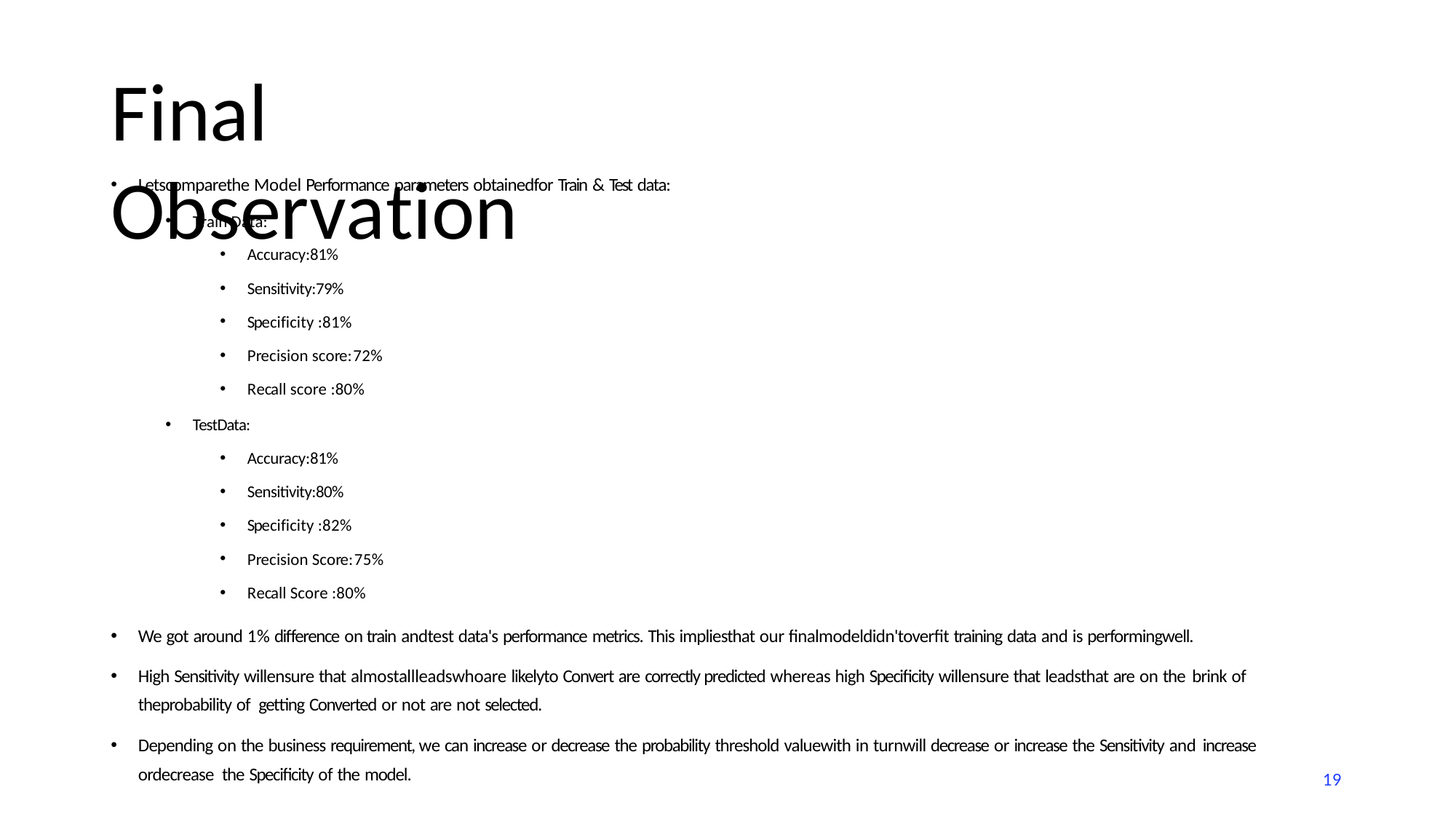

# Final Observation
Letscomparethe Model Performance parameters obtainedfor Train & Test data:
Train Data:
Accuracy:81%
Sensitivity:79%
Specificity :81%
Precision score:72%
Recall score :80%
TestData:
Accuracy:81%
Sensitivity:80%
Specificity :82%
Precision Score:75%
Recall Score :80%

We got around 1% difference on train andtest data's performance metrics. This impliesthat our finalmodeldidn'toverfit training data and is performingwell.
High Sensitivity willensure that almostallleadswhoare likelyto Convert are correctly predicted whereas high Specificity willensure that leadsthat are on the brink of theprobability of  getting Converted or not are not selected.
Depending on the business requirement, we can increase or decrease the probability threshold valuewith in turnwill decrease or increase the Sensitivity and increase ordecrease  the Specificity of the model.
19